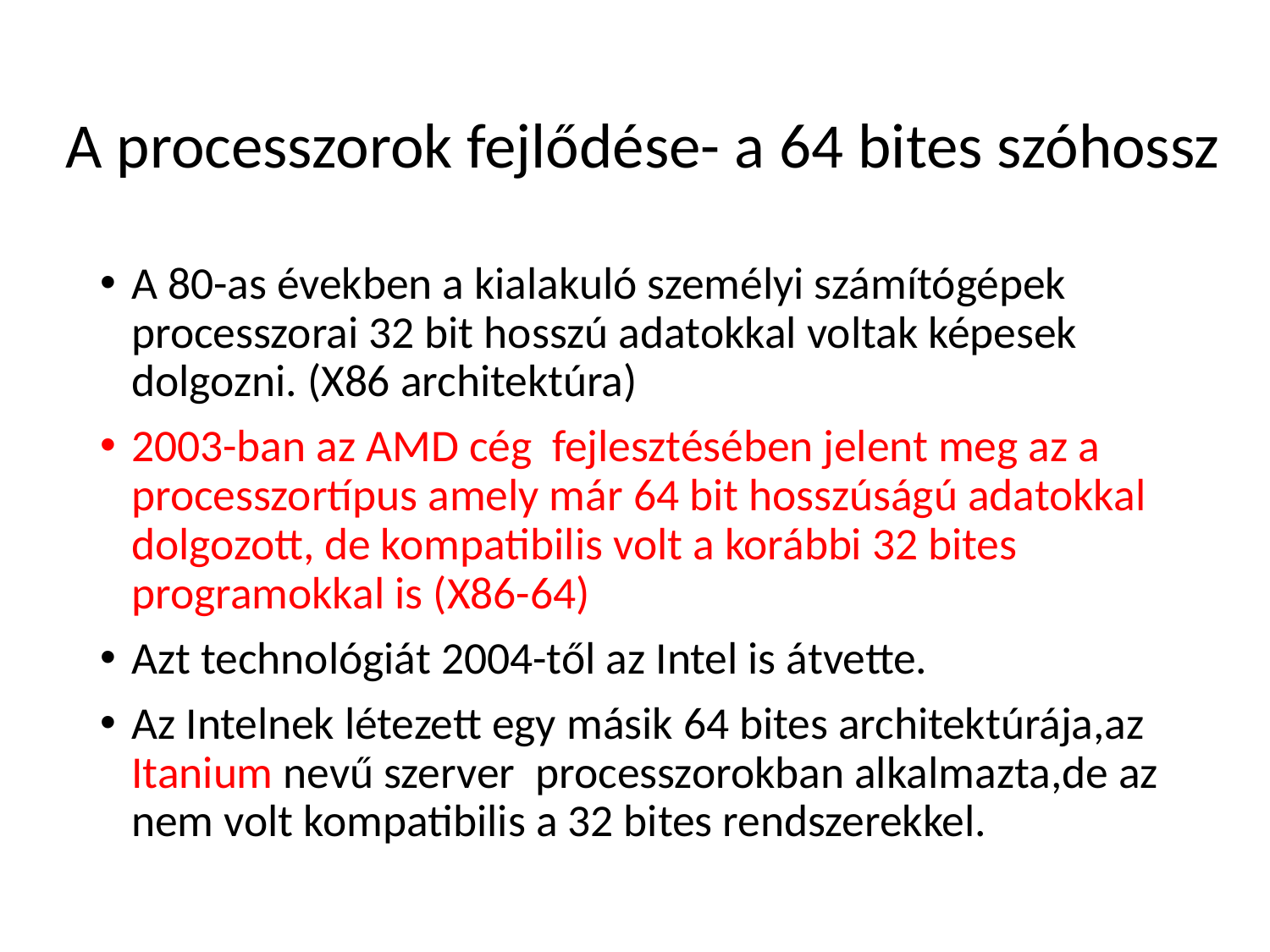

# A processzorok fejlődése- a 64 bites szóhossz
A 80-as években a kialakuló személyi számítógépek processzorai 32 bit hosszú adatokkal voltak képesek dolgozni. (X86 architektúra)
2003-ban az AMD cég  fejlesztésében jelent meg az a processzortípus amely már 64 bit hosszúságú adatokkal dolgozott, de kompatibilis volt a korábbi 32 bites programokkal is (X86-64)
Azt technológiát 2004-től az Intel is átvette.
Az Intelnek létezett egy másik 64 bites architektúrája,az Itanium nevű szerver  processzorokban alkalmazta,de az nem volt kompatibilis a 32 bites rendszerekkel.